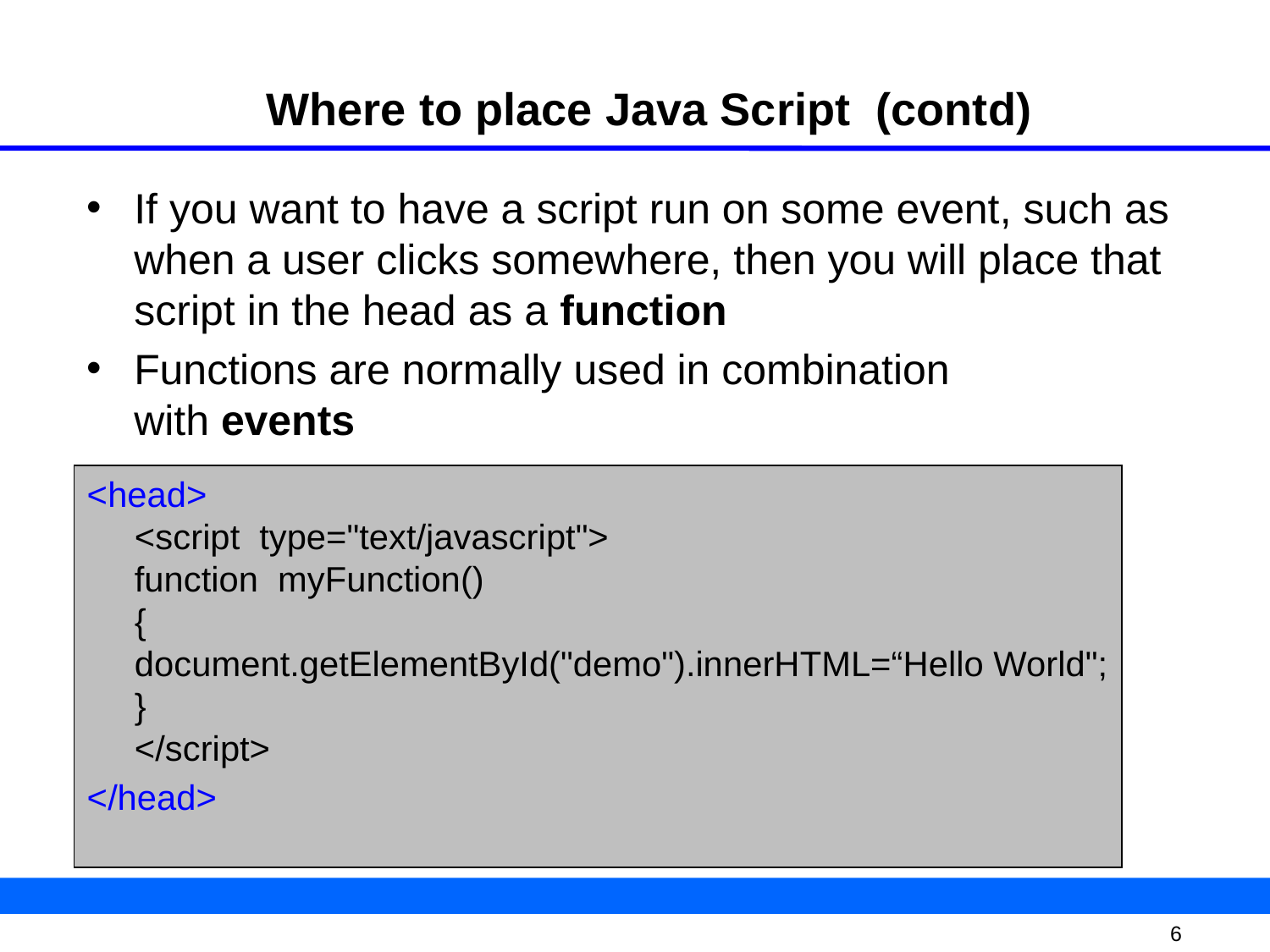

Where to place Java Script  (contd)
If you want to have a script run on some event, such as when a user clicks somewhere, then you will place that script in the head as a function
Functions are normally used in combination with events
<head>
<script  type="text/javascript">
function  myFunction()
{
document.getElementById("demo").innerHTML=“Hello World";
}
</script>
</head>